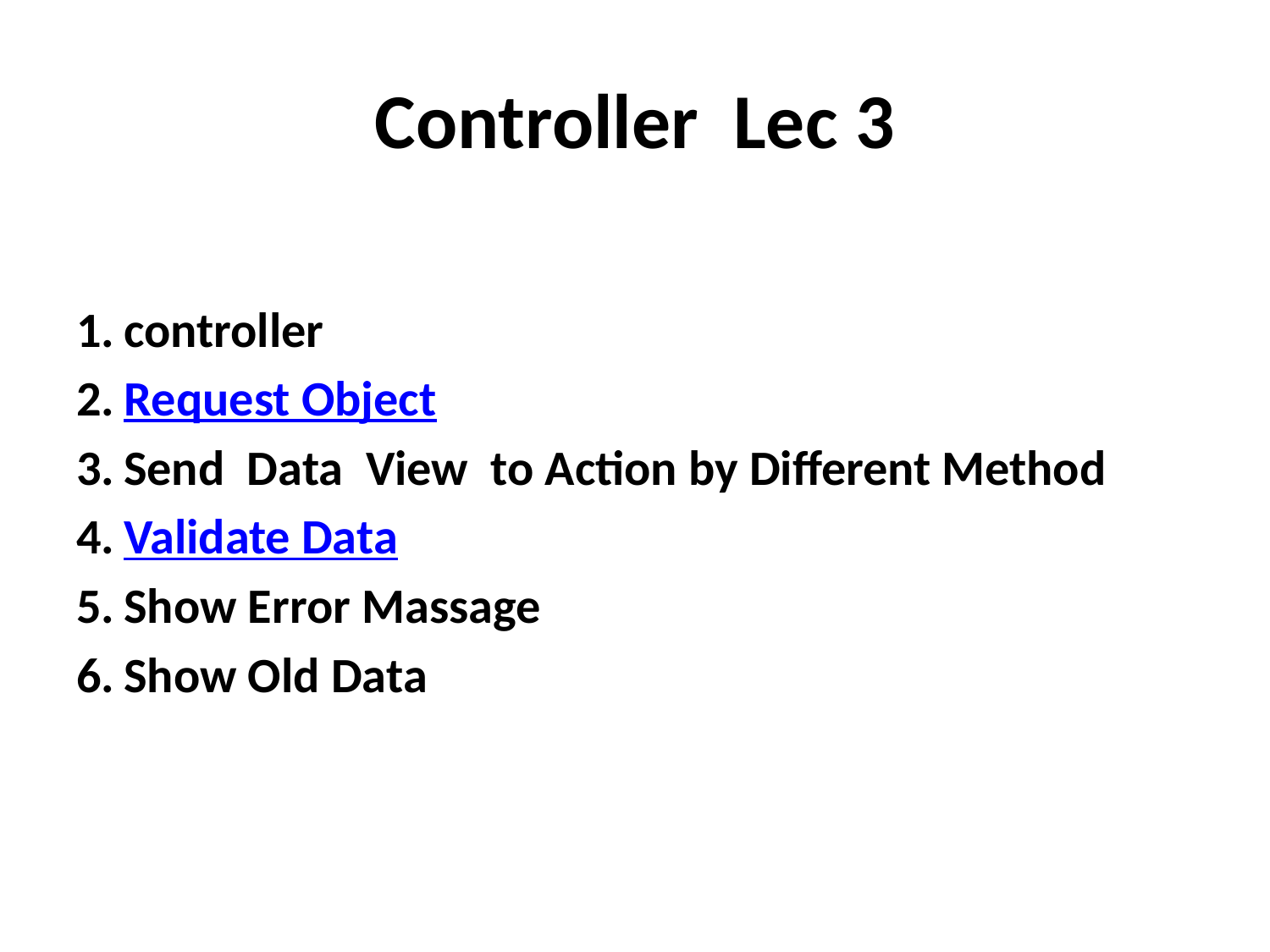

# Controller  Lec 3

controller
Request Object
Send  Data  View  to Action by Different Method
Validate Data
Show Error Massage
Show Old Data